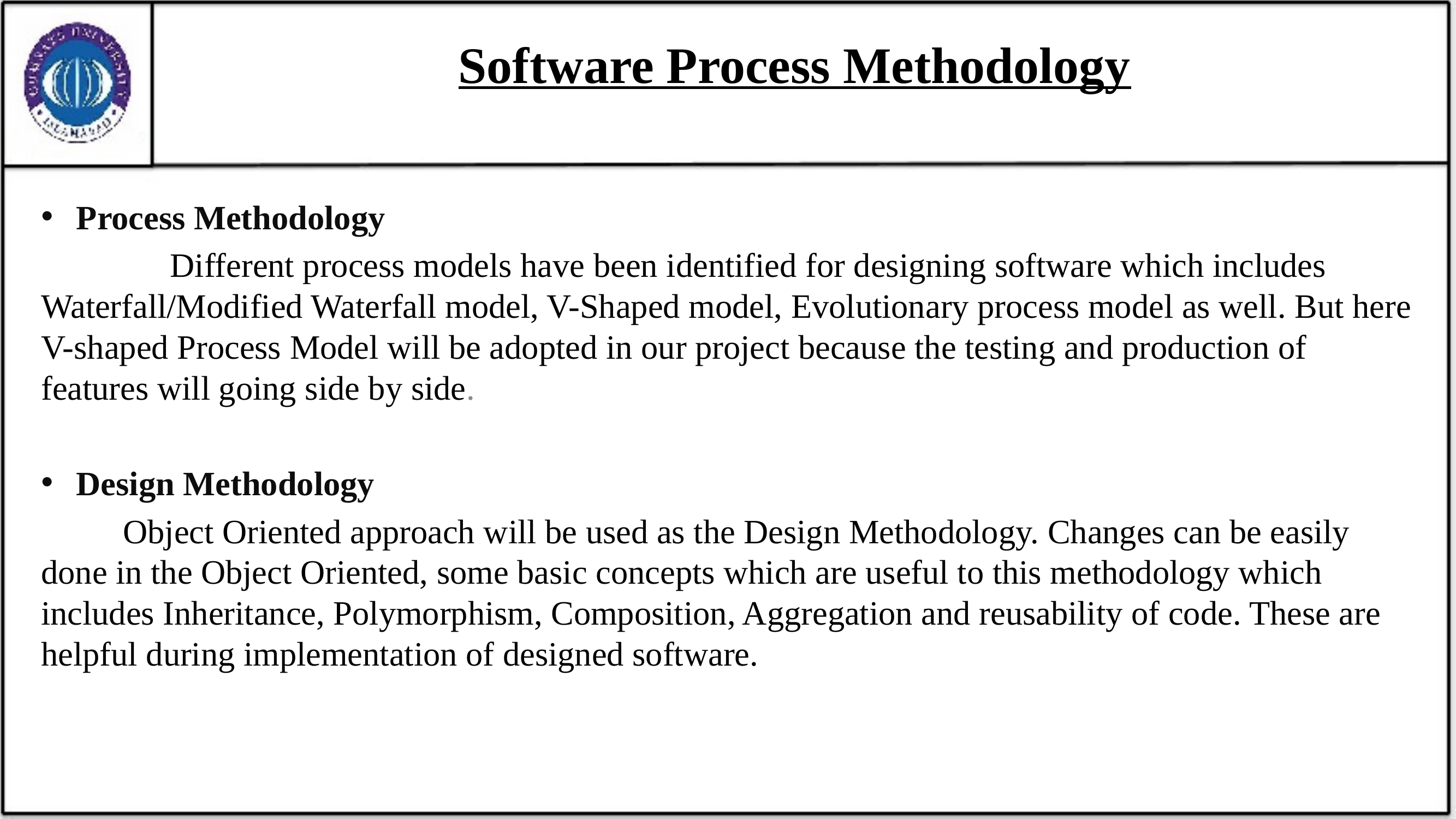

# Software Process Methodology
Process Methodology
               Different process models have been identified for designing software which includes Waterfall/Modified Waterfall model, V-Shaped model, Evolutionary process model as well. But here V-shaped Process Model will be adopted in our project because the testing and production of features will going side by side.

Design Methodology
	Object Oriented approach will be used as the Design Methodology. Changes can be easily done in the Object Oriented, some basic concepts which are useful to this methodology which includes Inheritance, Polymorphism, Composition, Aggregation and reusability of code. These are helpful during implementation of designed software.

22